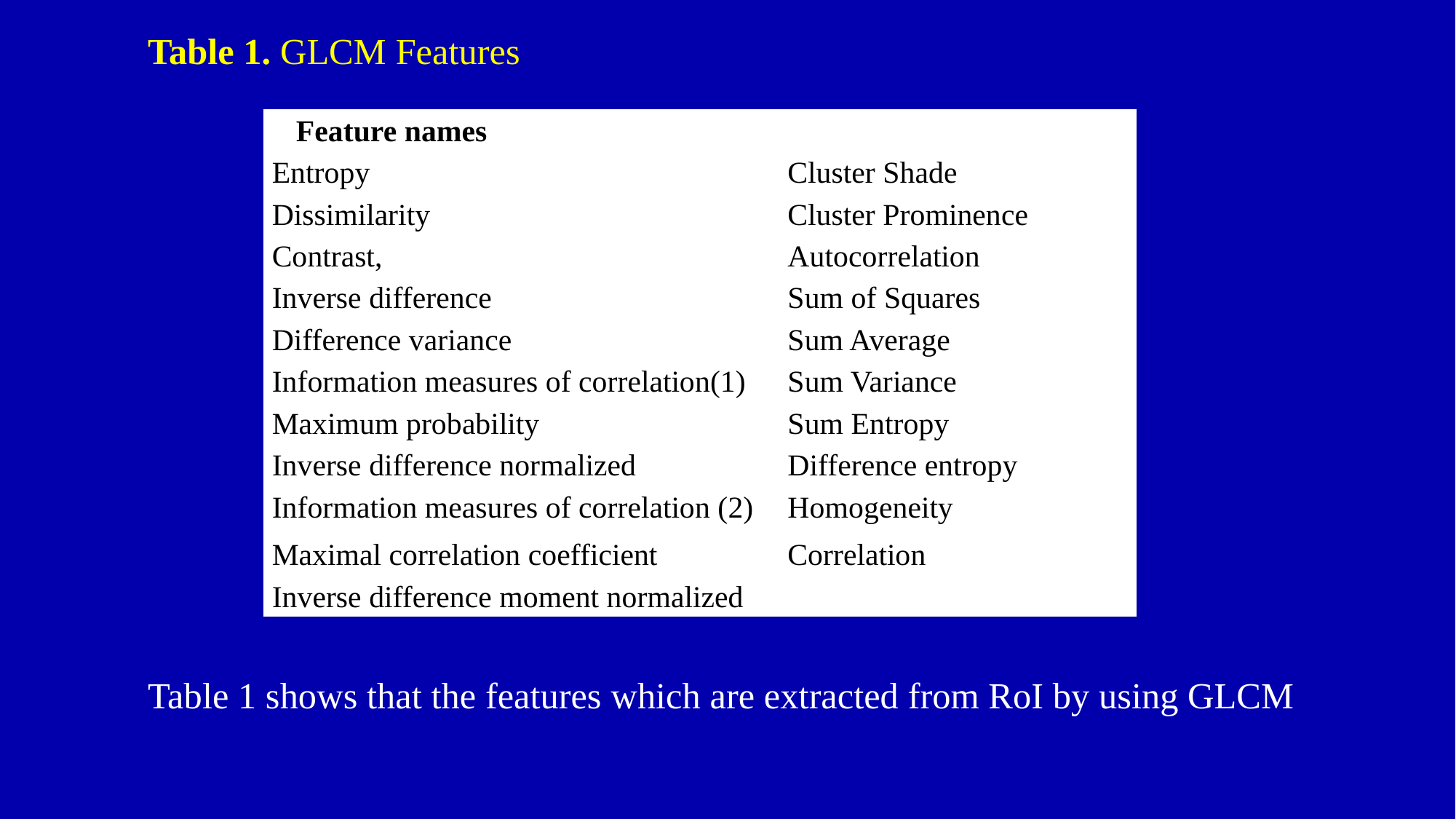

Table 1. GLCM Features

Table 1 shows that the features which are extracted from RoI by using GLCM

| Feature names |  |
| --- | --- |
| Entropy | Cluster Shade |
| Dissimilarity | Cluster Prominence |
| Contrast, | Autocorrelation |
| Inverse difference | Sum of Squares |
| Difference variance | Sum Average |
| Information measures of correlation(1) | Sum Variance |
| Maximum probability | Sum Entropy |
| Inverse difference normalized | Difference entropy |
| Information measures of correlation (2) | Homogeneity |
| Maximal correlation coefficient | Correlation |
| Inverse difference moment normalized |  |